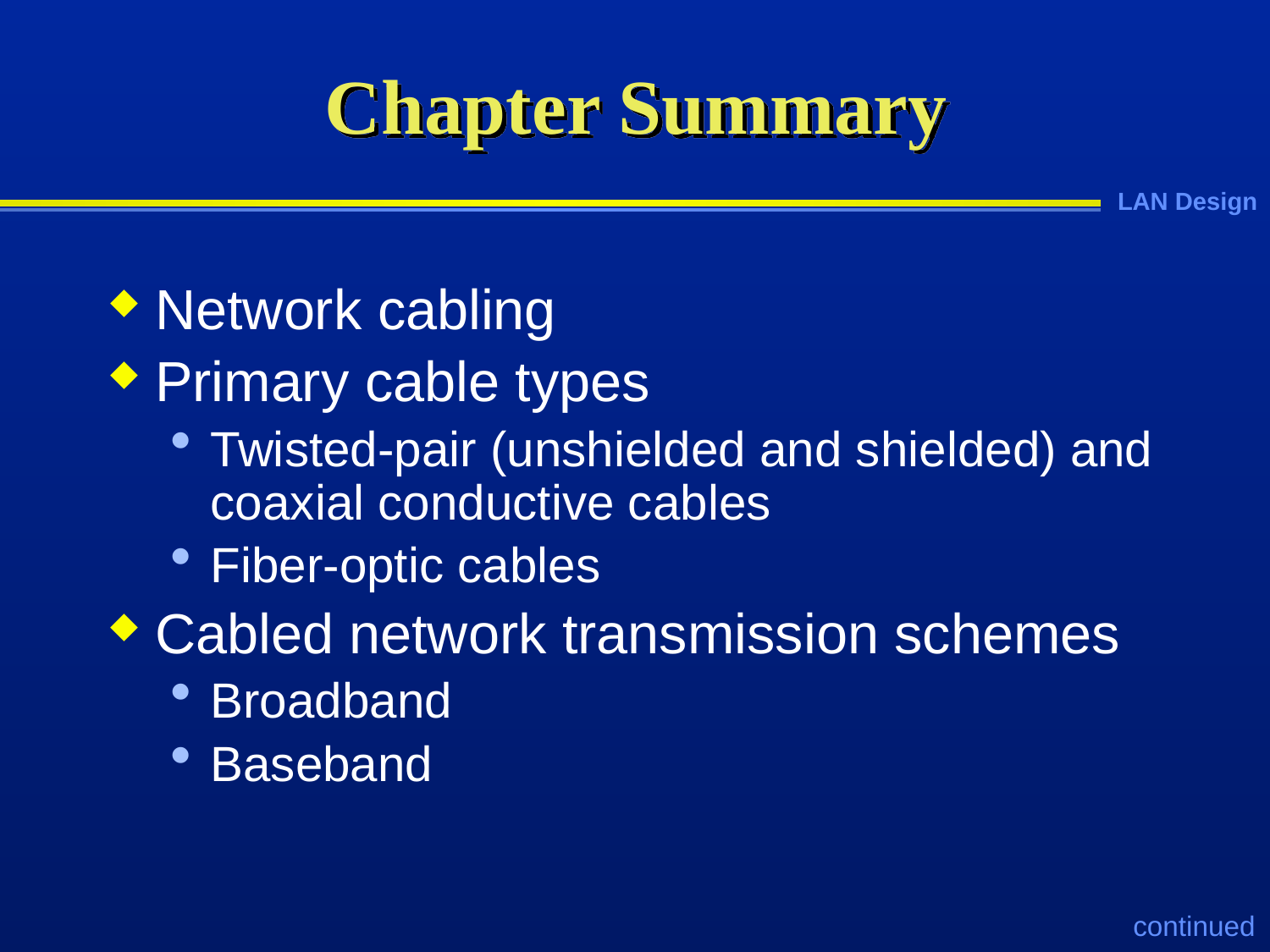

# Chapter Summary
Network cabling
Primary cable types
Twisted-pair (unshielded and shielded) and coaxial conductive cables
Fiber-optic cables
Cabled network transmission schemes
Broadband
Baseband
continued